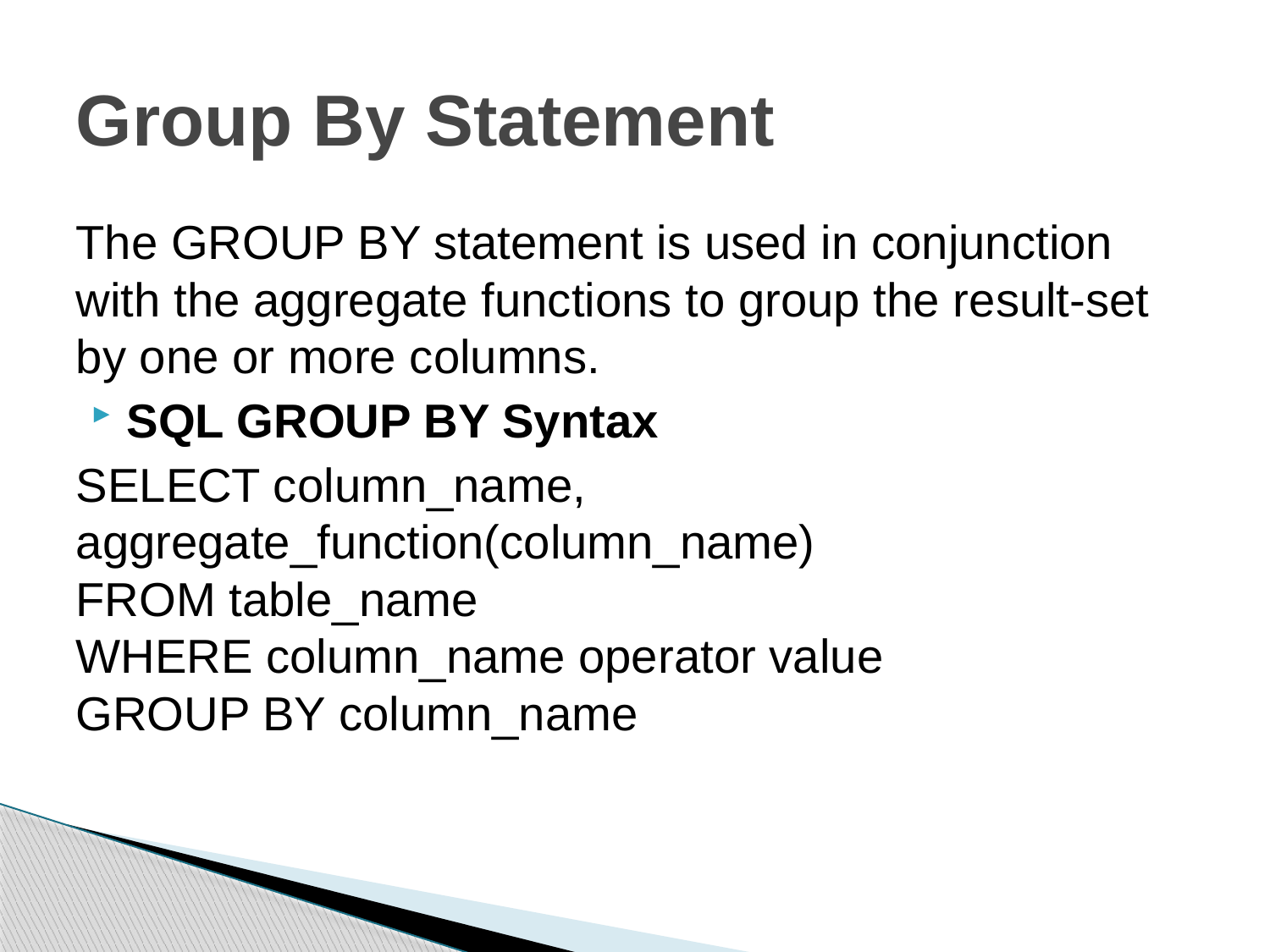

# Group By Statement
The GROUP BY statement is used in conjunction with the aggregate functions to group the result-set by one or more columns.
SQL GROUP BY Syntax
SELECT column_name, aggregate_function(column_name)
FROM table_name
WHERE column_name operator value
GROUP BY column_name